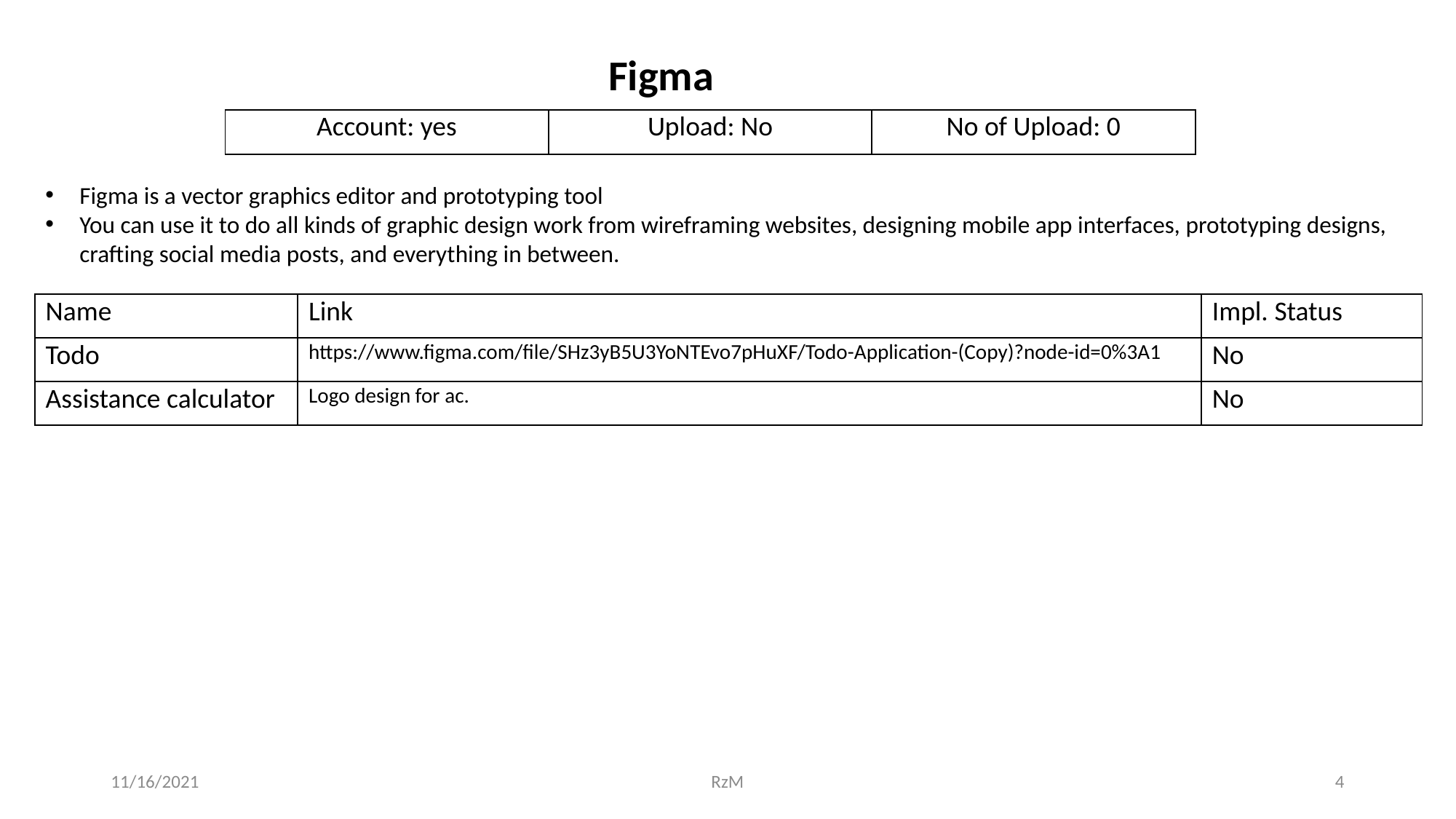

Figma
| Account: yes | Upload: No | No of Upload: 0 |
| --- | --- | --- |
Figma is a vector graphics editor and prototyping tool
You can use it to do all kinds of graphic design work from wireframing websites, designing mobile app interfaces, prototyping designs, crafting social media posts, and everything in between.
| Name | Link | Impl. Status |
| --- | --- | --- |
| Todo | https://www.figma.com/file/SHz3yB5U3YoNTEvo7pHuXF/Todo-Application-(Copy)?node-id=0%3A1 | No |
| Assistance calculator | Logo design for ac. | No |
11/16/2021
RzM
4